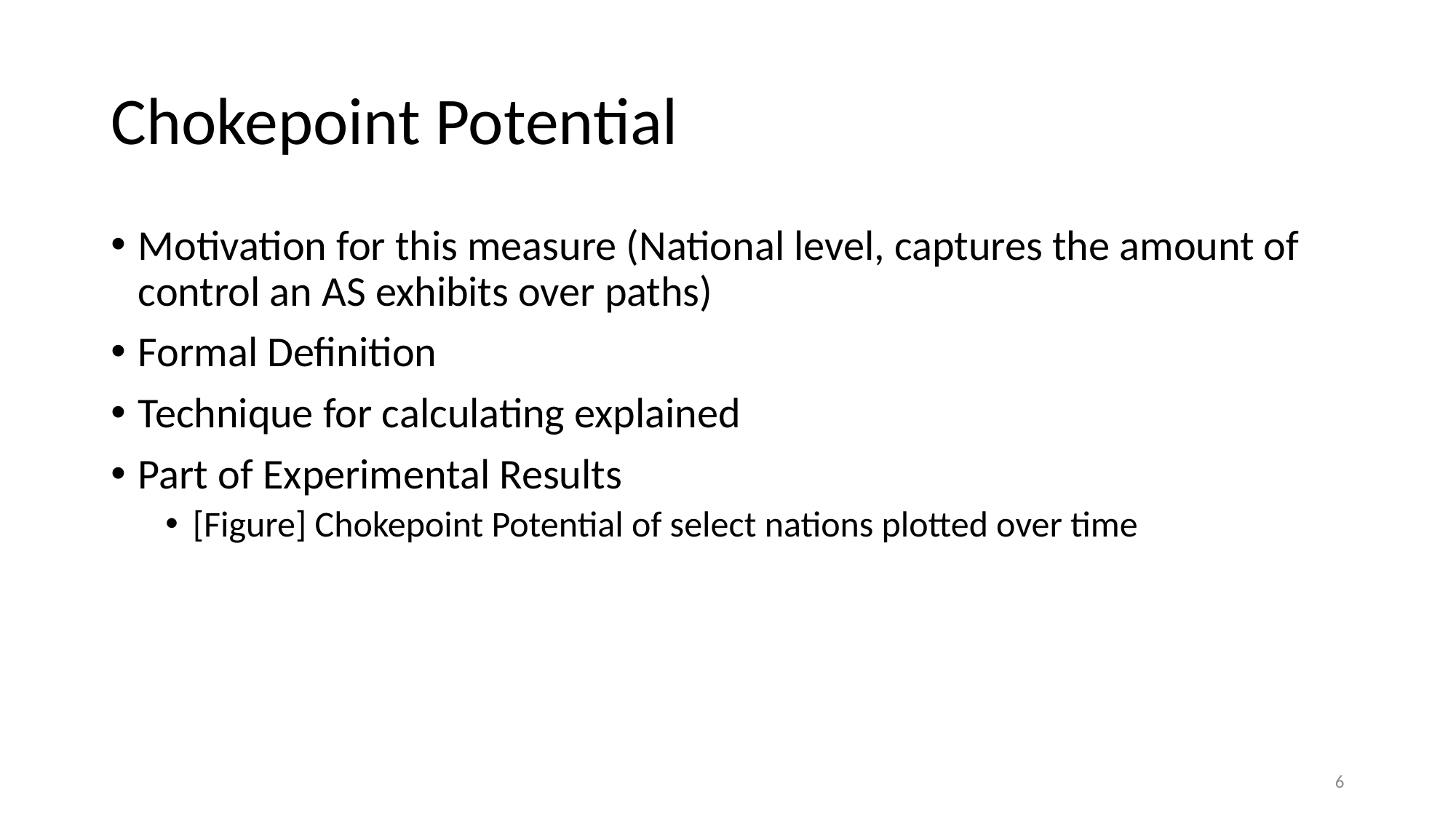

# Chokepoint Potential
Motivation for this measure (National level, captures the amount of control an AS exhibits over paths)
Formal Definition
Technique for calculating explained
Part of Experimental Results
[Figure] Chokepoint Potential of select nations plotted over time
6